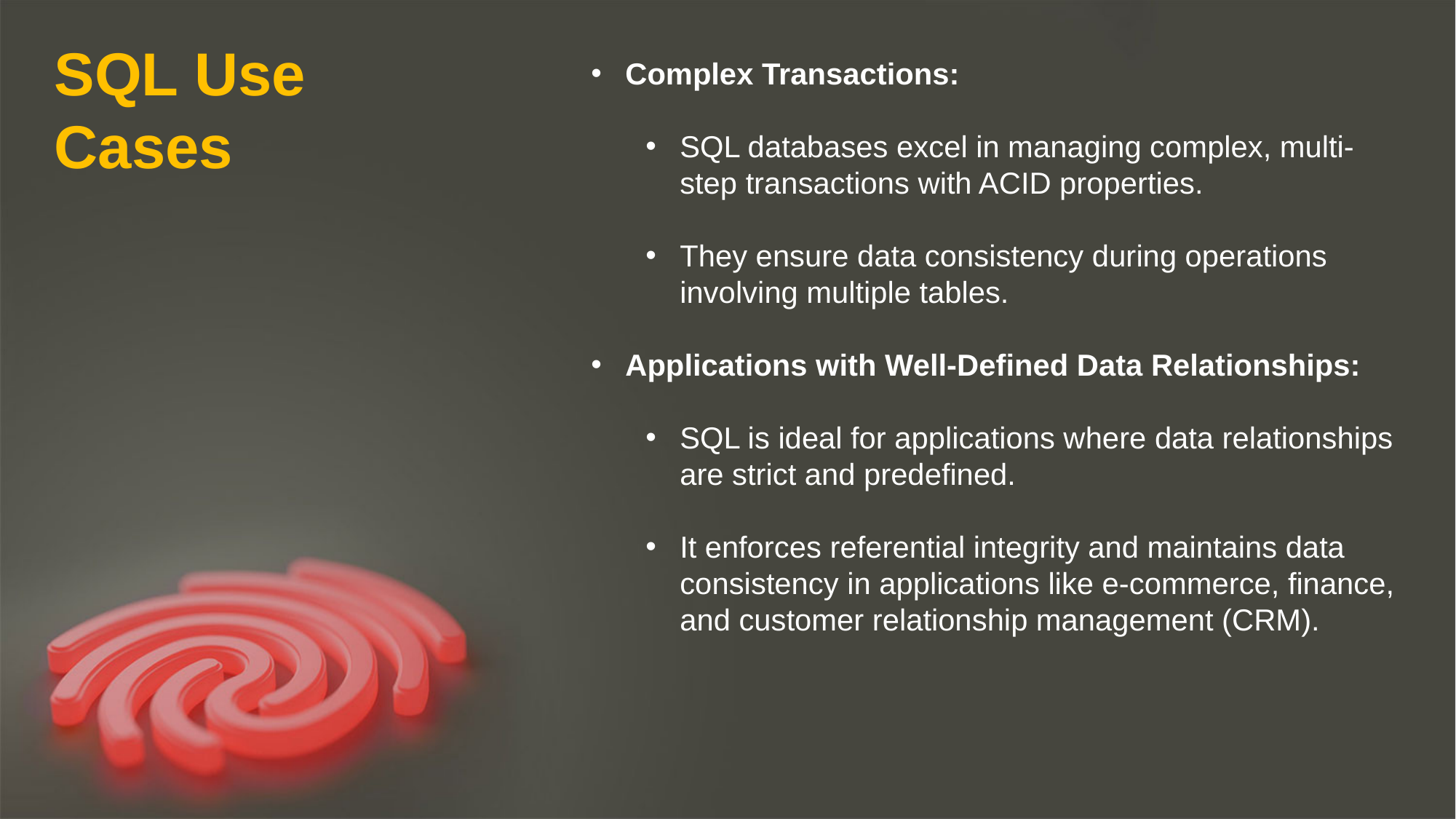

SQL Use Cases
Complex Transactions:

SQL databases excel in managing complex, multi-step transactions with ACID properties.

They ensure data consistency during operations involving multiple tables.

Applications with Well-Defined Data Relationships:

SQL is ideal for applications where data relationships are strict and predefined.

It enforces referential integrity and maintains data consistency in applications like e-commerce, finance, and customer relationship management (CRM).